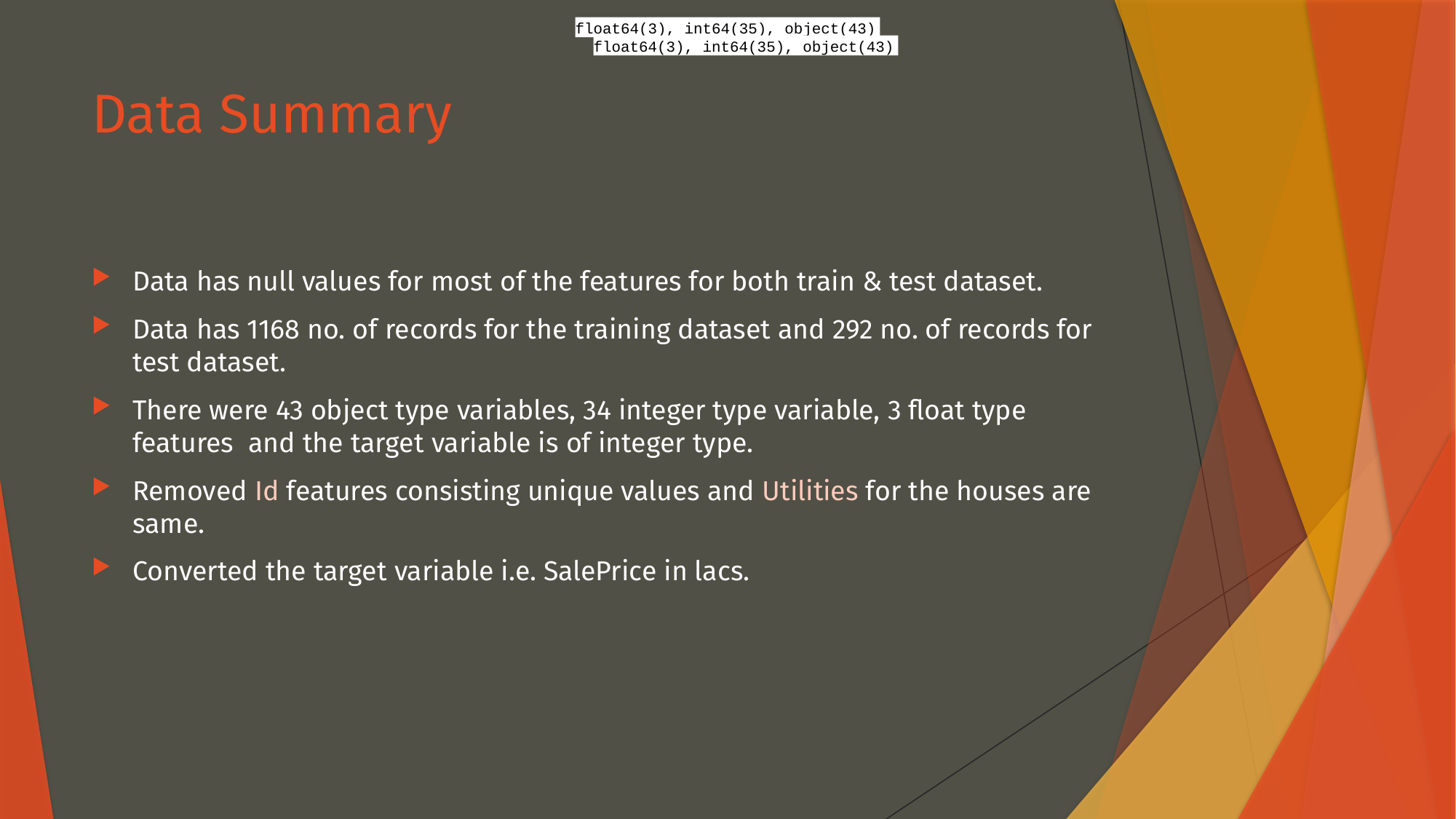

float64(3), int64(35), object(43)
float64(3), int64(35), object(43)
# Data Summary
Data has null values for most of the features for both train & test dataset.
Data has 1168 no. of records for the training dataset and 292 no. of records for test dataset.
There were 43 object type variables, 34 integer type variable, 3 float type features  and the target variable is of integer type.
Removed Id features consisting unique values and Utilities for the houses are same.
Converted the target variable i.e. SalePrice in lacs.